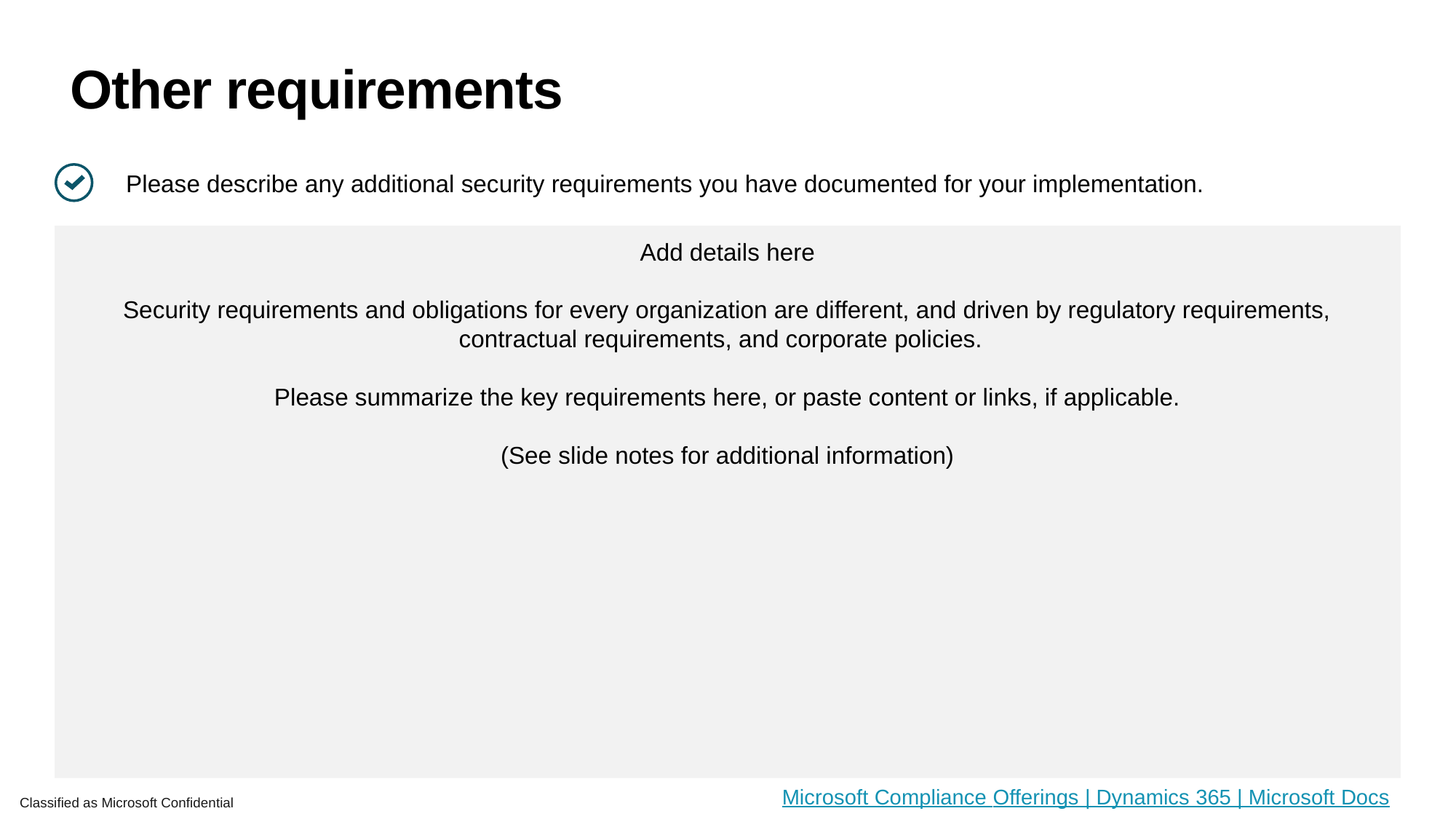

# Other requirements
Please describe any additional security requirements you have documented for your implementation.

Add details here

Security requirements and obligations for every organization are different, and driven by regulatory requirements, contractual requirements, and corporate policies.

Please summarize the key requirements here, or paste content or links, if applicable.
(See slide notes for additional information)

Microsoft Compliance Offerings | Dynamics 365 | Microsoft Docs